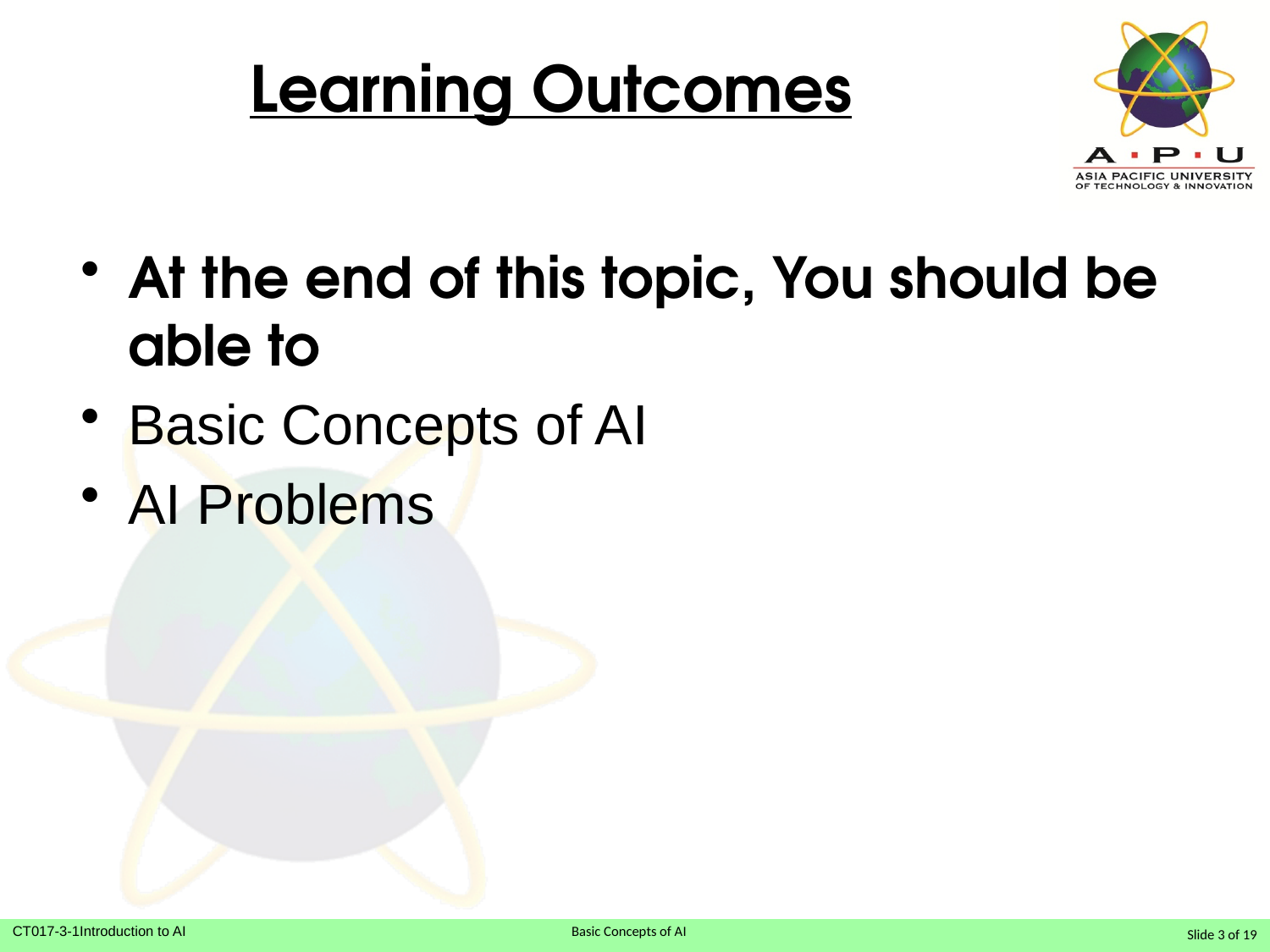

# Learning Outcomes
At the end of this topic, You should be able to
Basic Concepts of AI
AI Problems
Slide 3 of 19